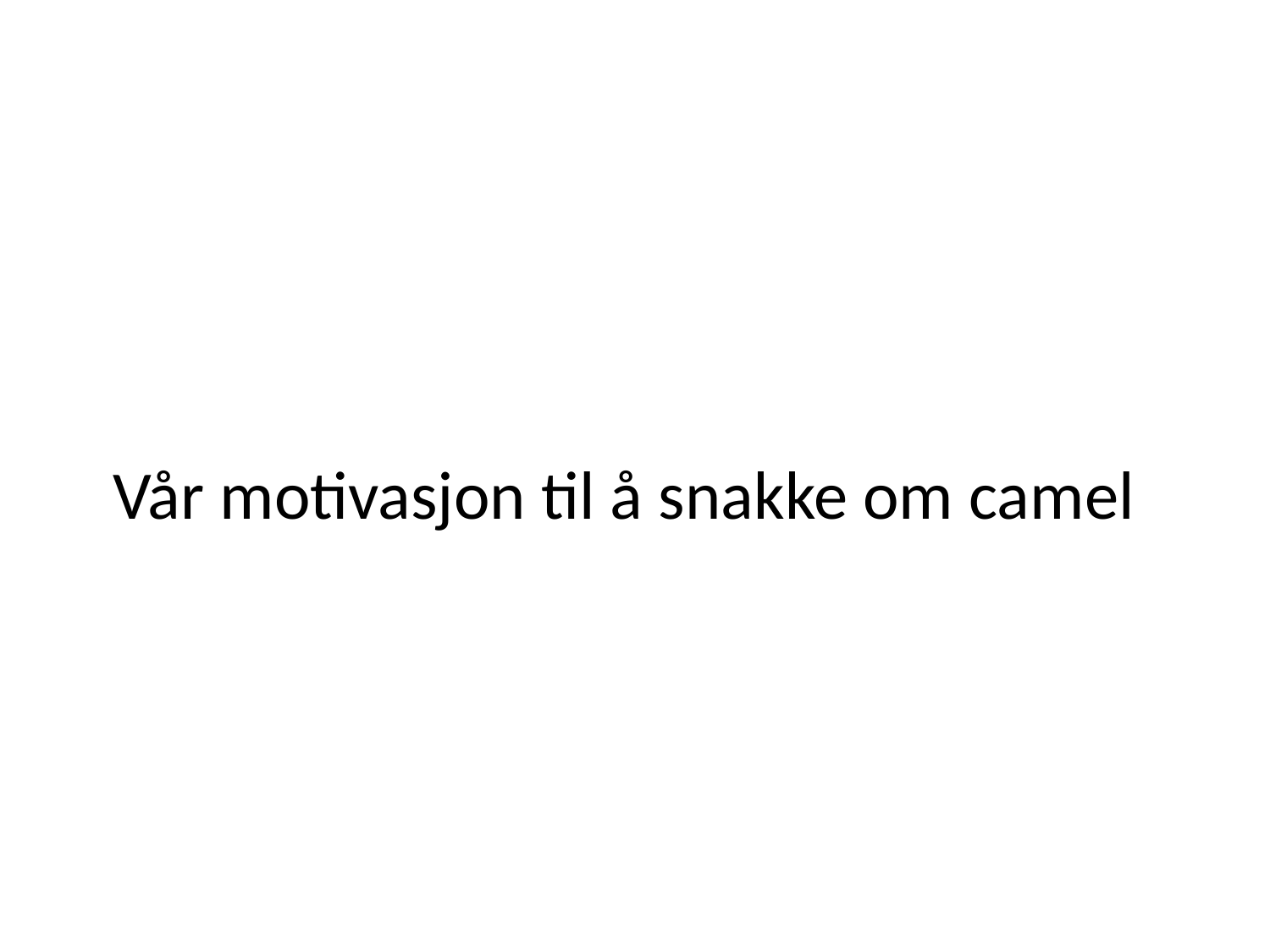

# Vår motivasjon til å snakke om camel